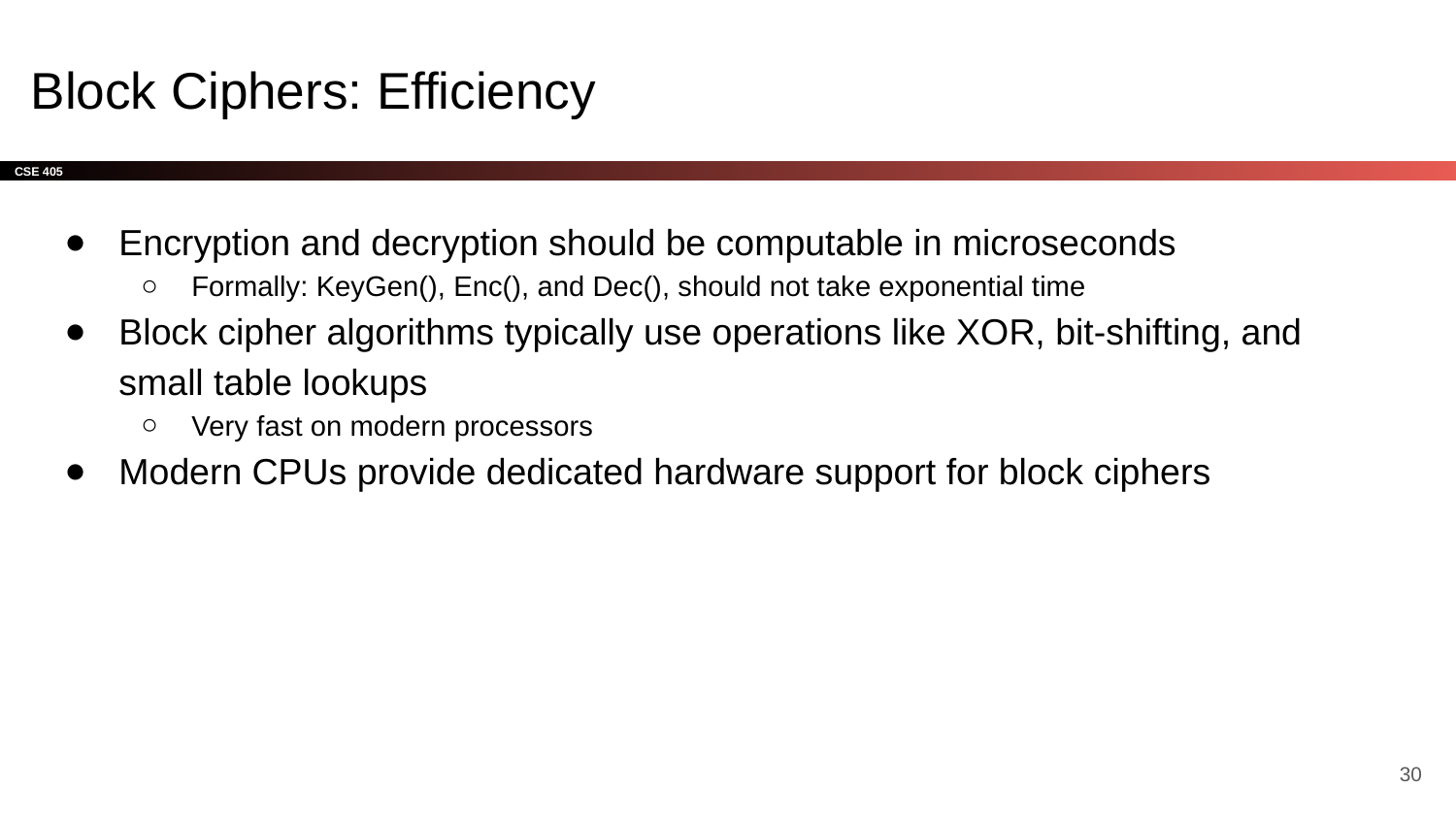

# Block Ciphers: Efficiency
Encryption and decryption should be computable in microseconds
Formally: KeyGen(), Enc(), and Dec(), should not take exponential time
Block cipher algorithms typically use operations like XOR, bit-shifting, and small table lookups
Very fast on modern processors
Modern CPUs provide dedicated hardware support for block ciphers
30